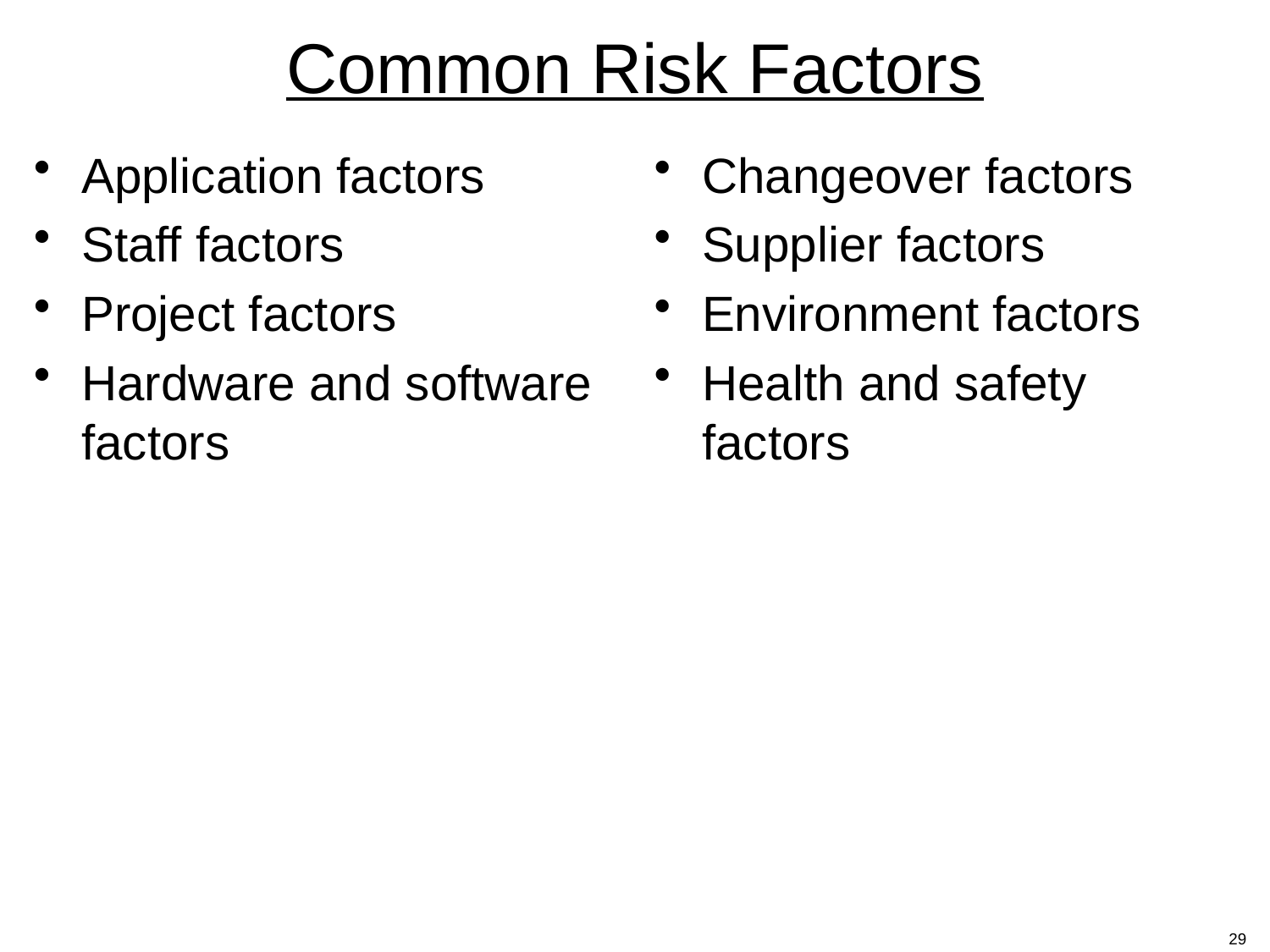

# Common Risk Factors
Application factors
Staff factors
Project factors
Hardware and software factors
Changeover factors
Supplier factors
Environment factors
Health and safety factors
29